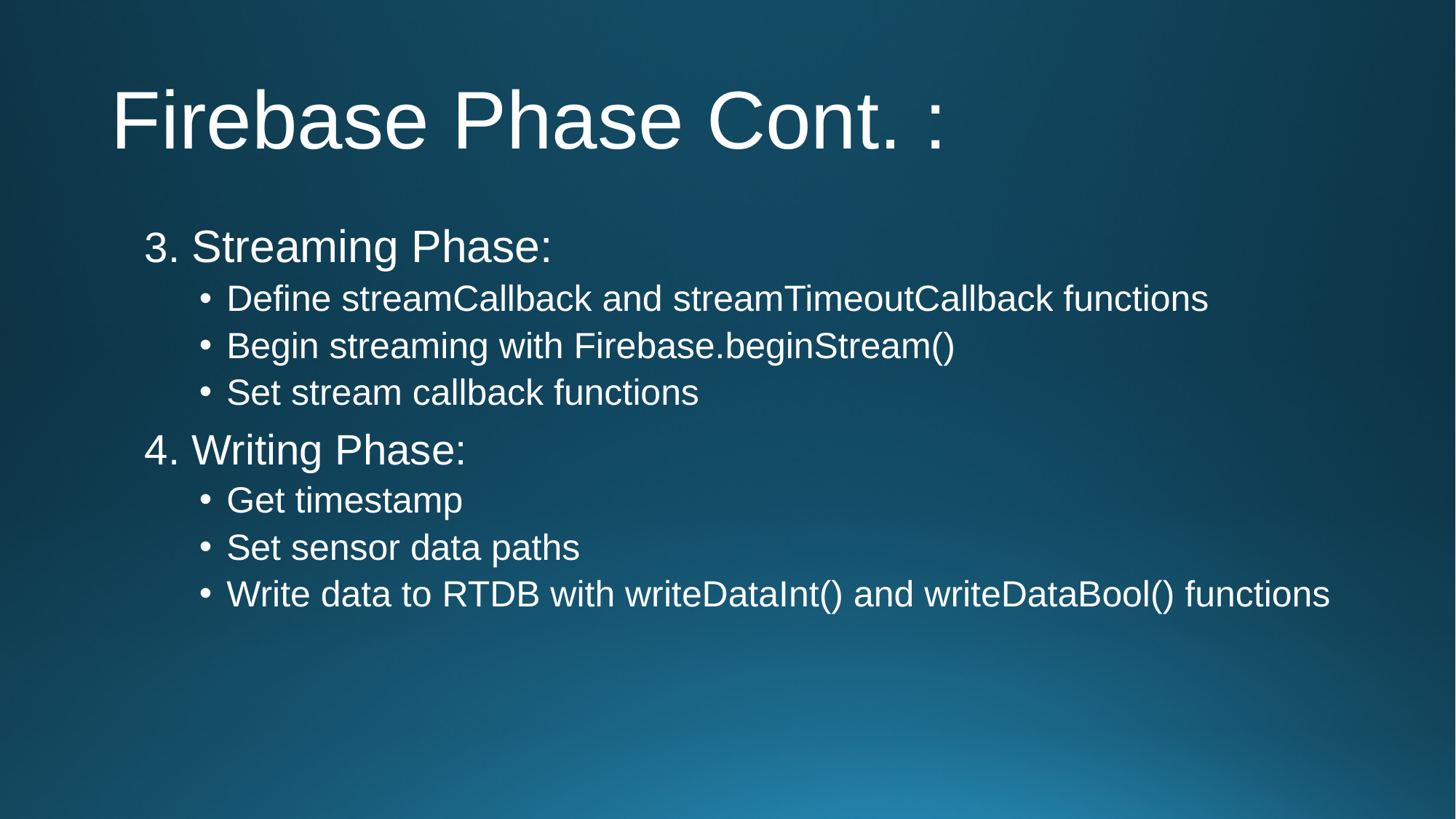

# Firebase Phase Cont. :
3. Streaming Phase:
Define streamCallback and streamTimeoutCallback functions
Begin streaming with Firebase.beginStream()
Set stream callback functions
4. Writing Phase:
Get timestamp
Set sensor data paths
Write data to RTDB with writeDataInt() and writeDataBool() functions